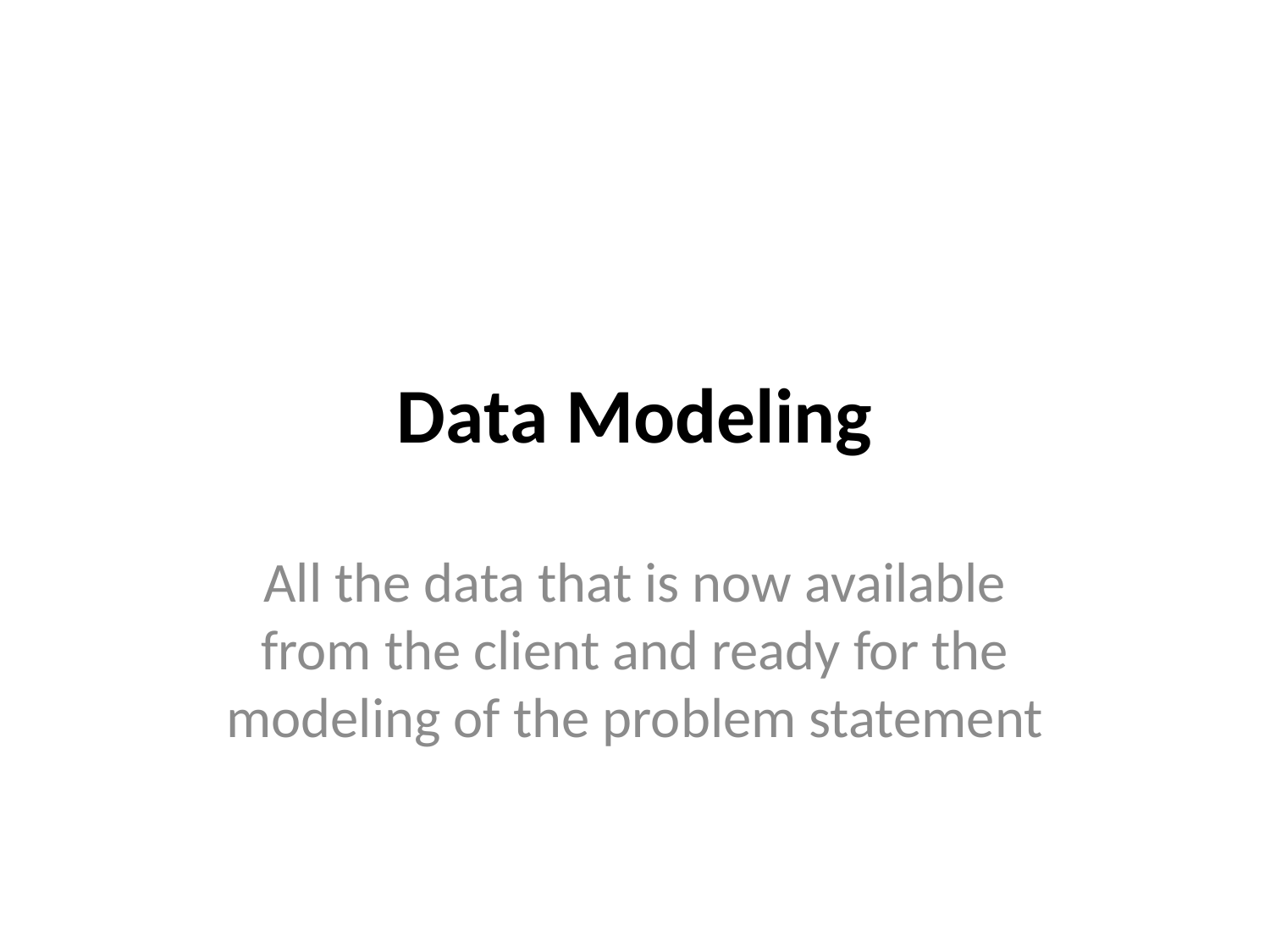

# Data Modeling
All the data that is now available from the client and ready for the modeling of the problem statement